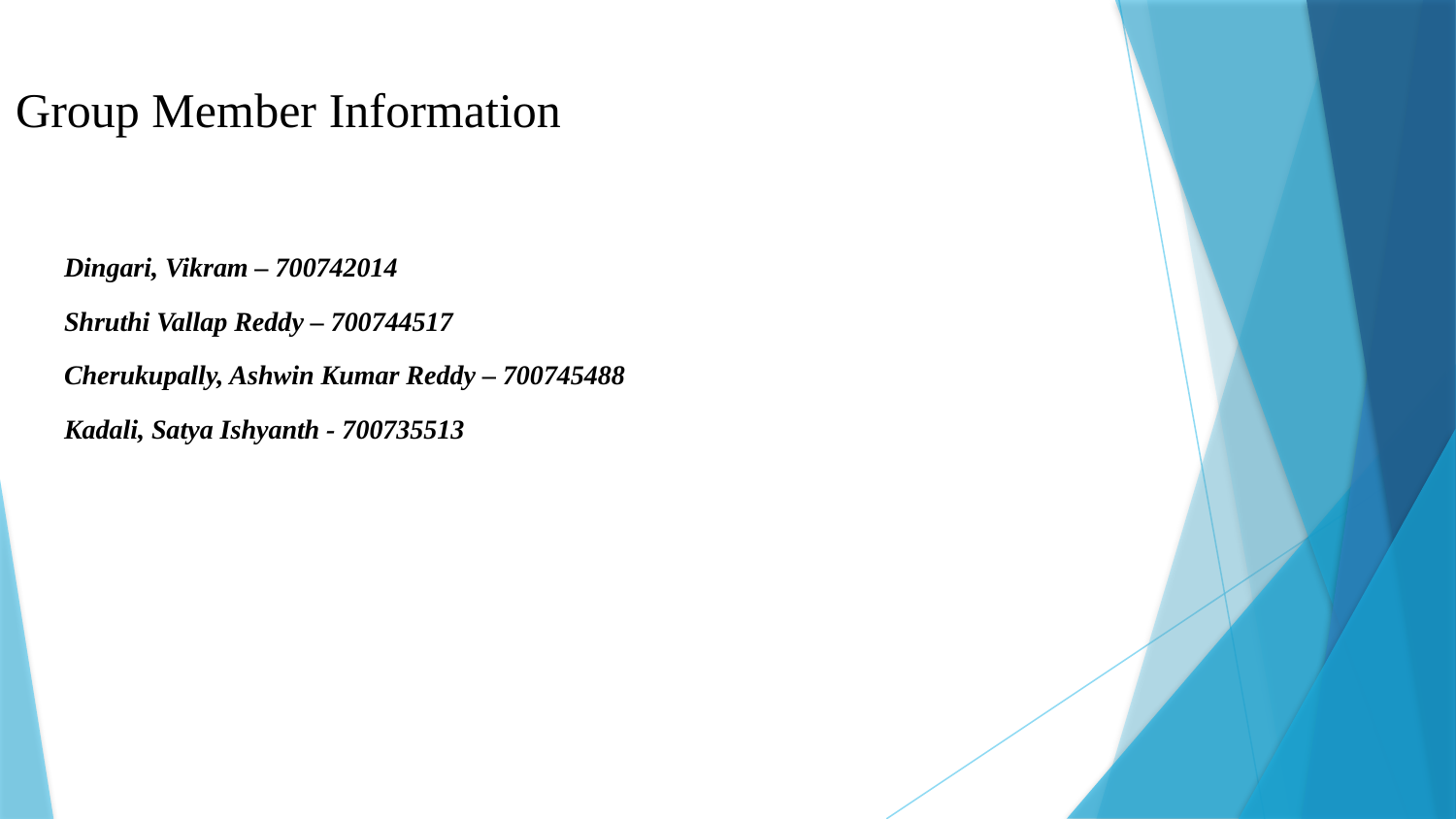

# Group Member Information

Dingari, Vikram – 700742014
Shruthi Vallap Reddy – 700744517
Cherukupally, Ashwin Kumar Reddy – 700745488
Kadali, Satya Ishyanth - 700735513